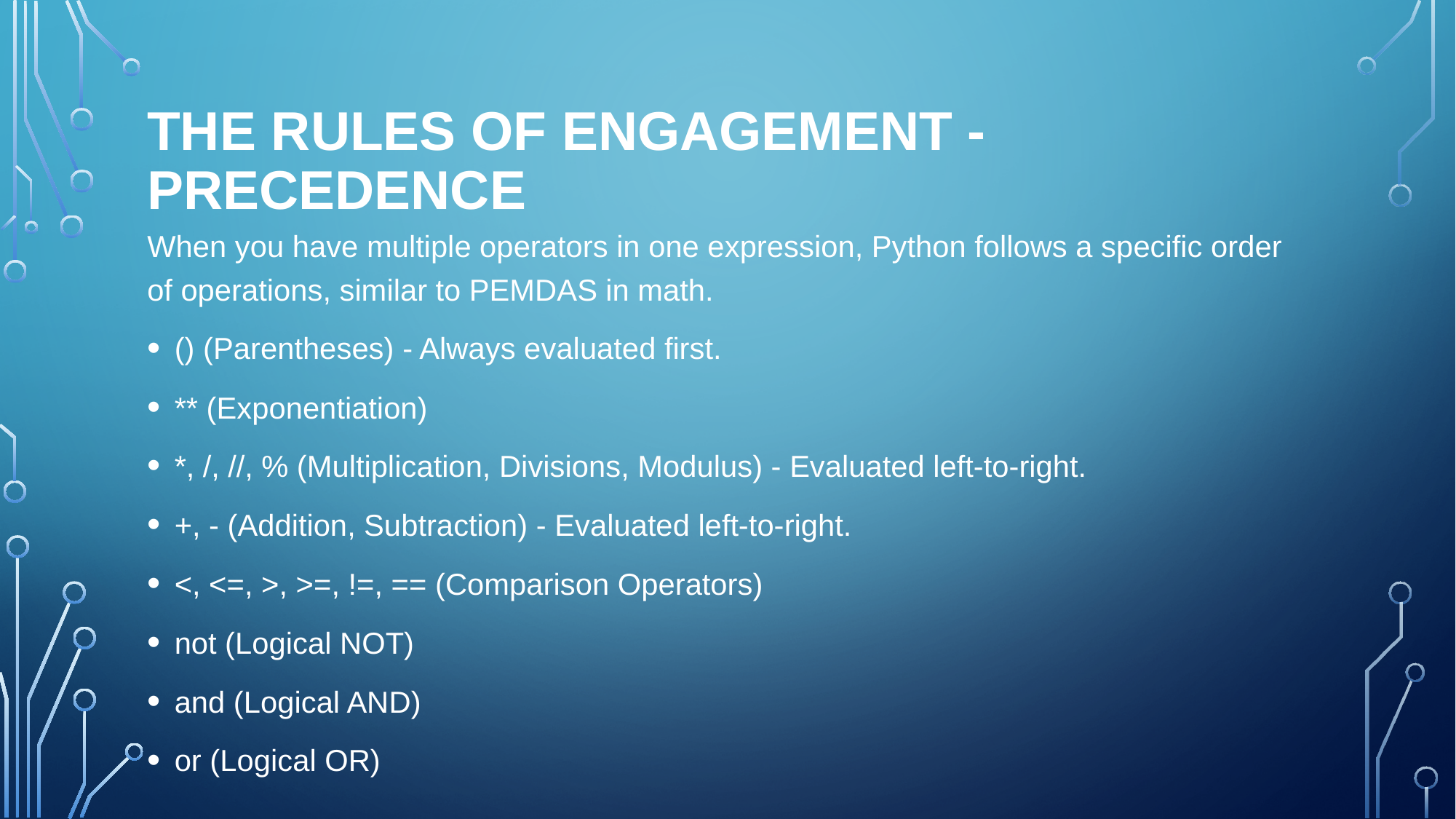

# The Rules of Engagement - Precedence
When you have multiple operators in one expression, Python follows a specific order of operations, similar to PEMDAS in math.
() (Parentheses) - Always evaluated first.
** (Exponentiation)
*, /, //, % (Multiplication, Divisions, Modulus) - Evaluated left-to-right.
+, - (Addition, Subtraction) - Evaluated left-to-right.
<, <=, >, >=, !=, == (Comparison Operators)
not (Logical NOT)
and (Logical AND)
or (Logical OR)